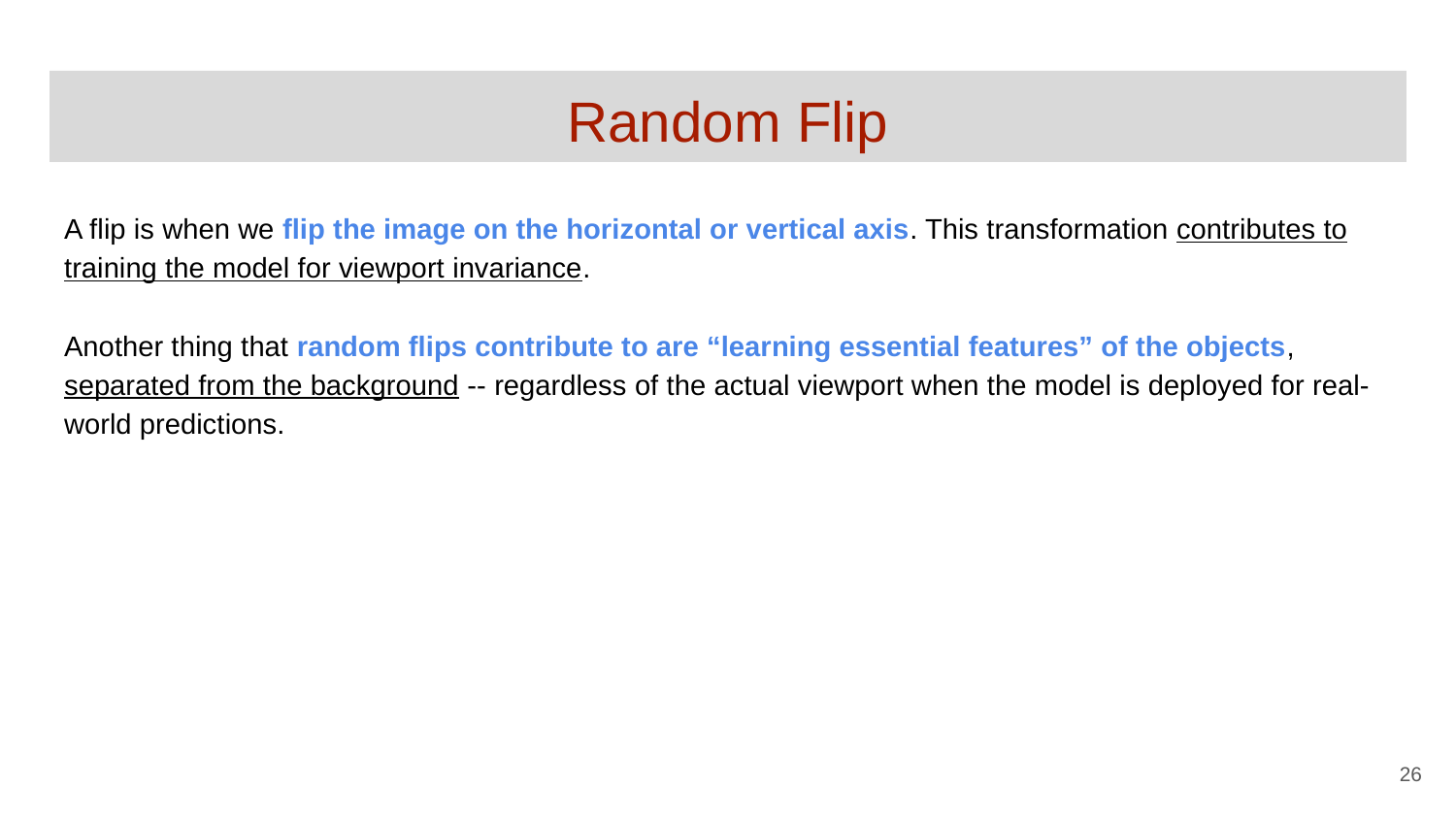

# Random Flip
A flip is when we flip the image on the horizontal or vertical axis. This transformation contributes to training the model for viewport invariance.

Another thing that random flips contribute to are “learning essential features” of the objects, separated from the background -- regardless of the actual viewport when the model is deployed for real-world predictions.

26